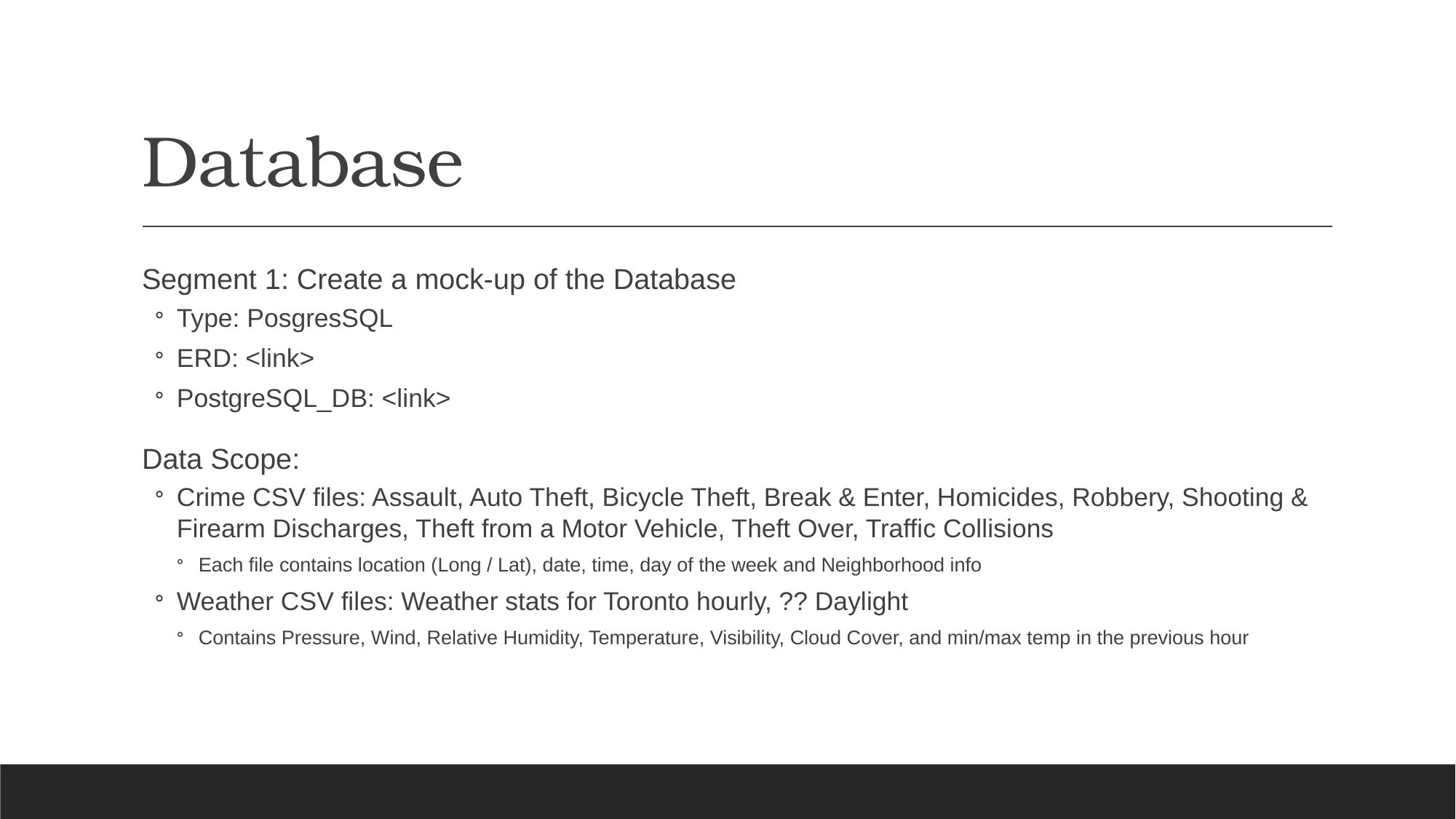

# Database
Segment 1: Create a mock-up of the Database
Type: PosgresSQL
ERD: <link>
PostgreSQL_DB: <link>
Data Scope:
Crime CSV files: Assault, Auto Theft, Bicycle Theft, Break & Enter, Homicides, Robbery, Shooting & Firearm Discharges, Theft from a Motor Vehicle, Theft Over, Traffic Collisions
Each file contains location (Long / Lat), date, time, day of the week and Neighborhood info
Weather CSV files: Weather stats for Toronto hourly, ?? Daylight
Contains Pressure, Wind, Relative Humidity, Temperature, Visibility, Cloud Cover, and min/max temp in the previous hour